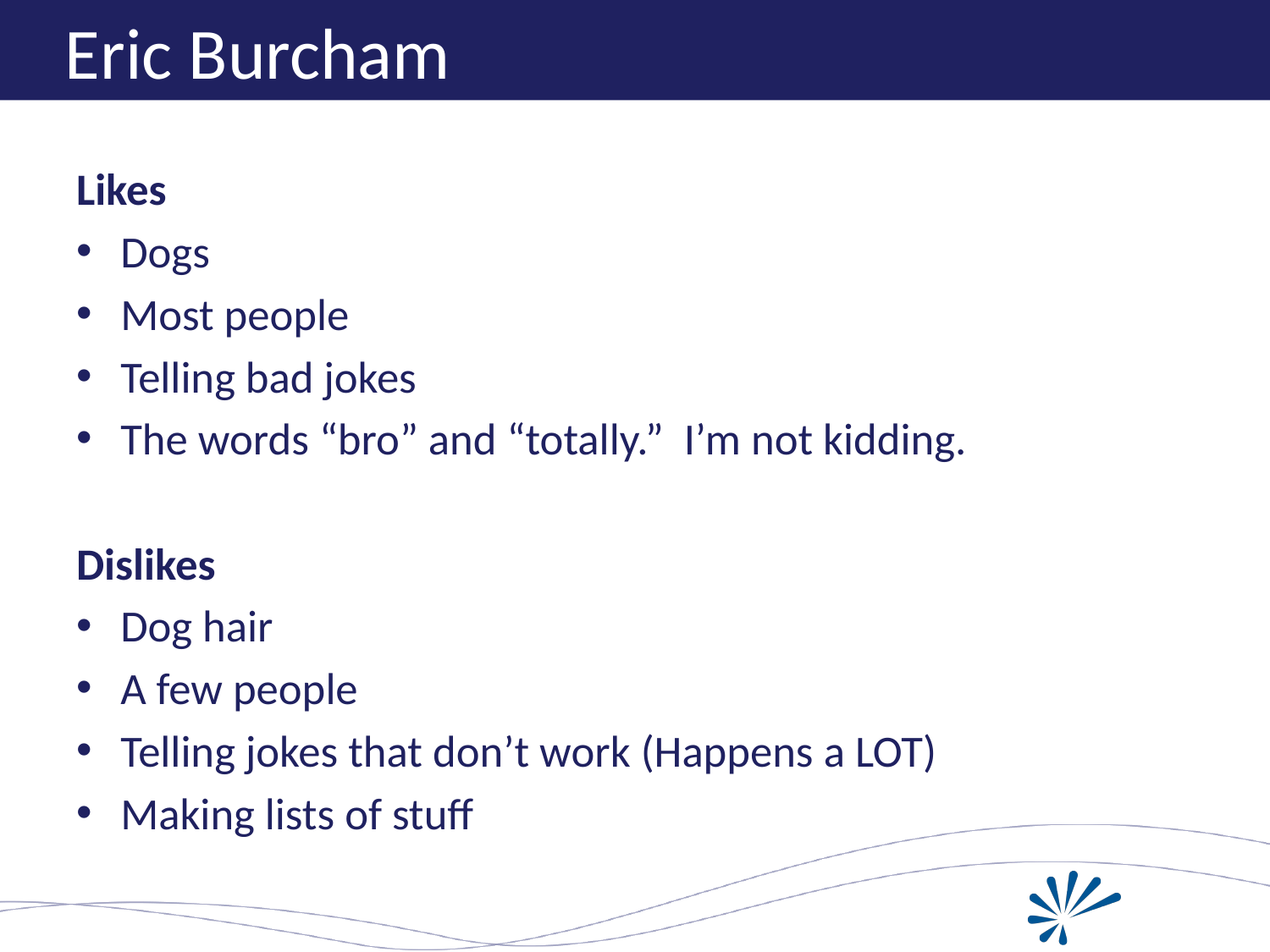

# Eric Burcham
Likes
Dogs
Most people
Telling bad jokes
The words “bro” and “totally.”  I’m not kidding.

Dislikes
Dog hair
A few people
Telling jokes that don’t work (Happens a LOT)
Making lists of stuff